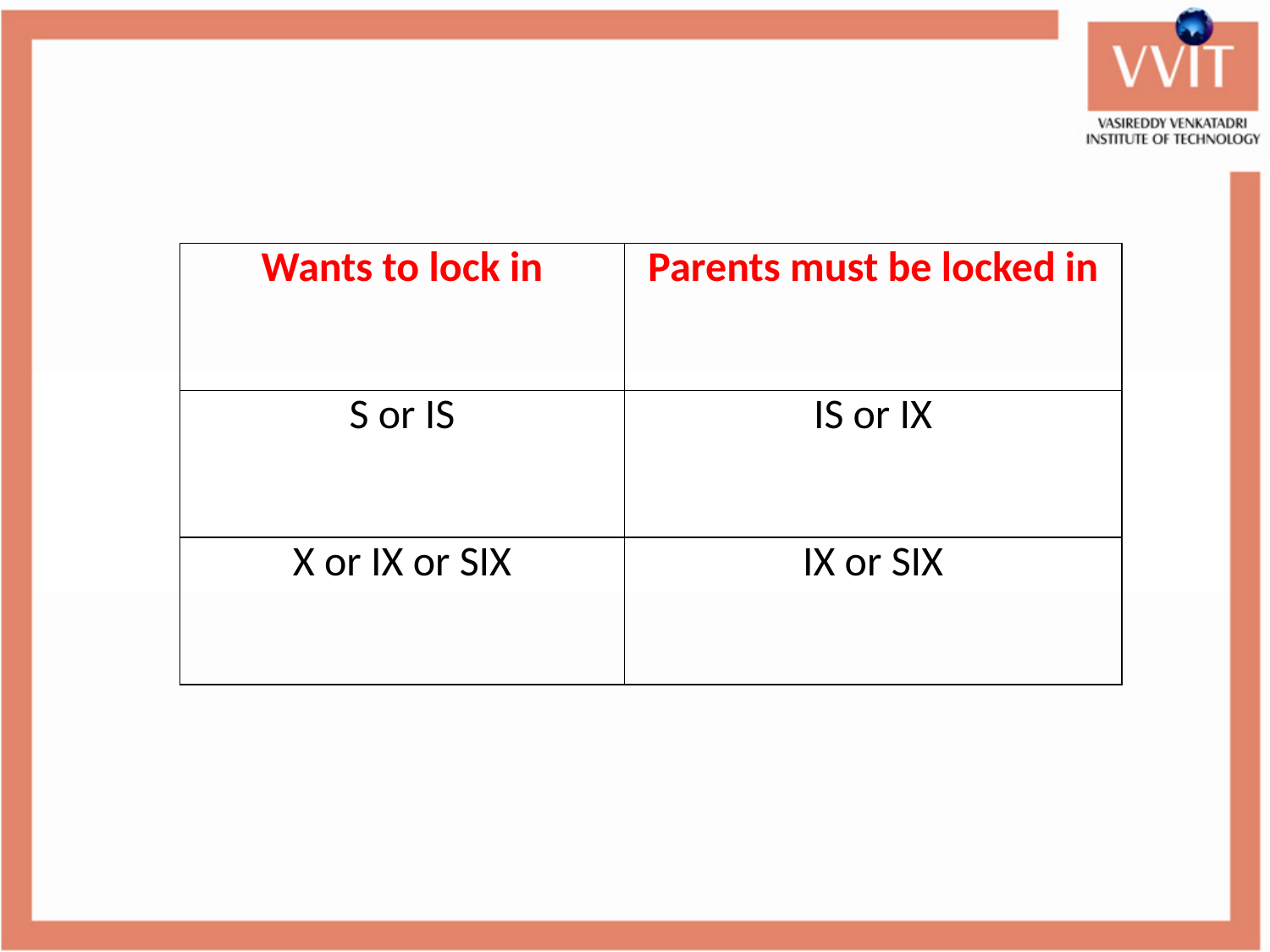

| Wants to lock in | Parents must be locked in |
| --- | --- |
| S or IS | IS or IX |
| X or IX or SIX | IX or SIX |